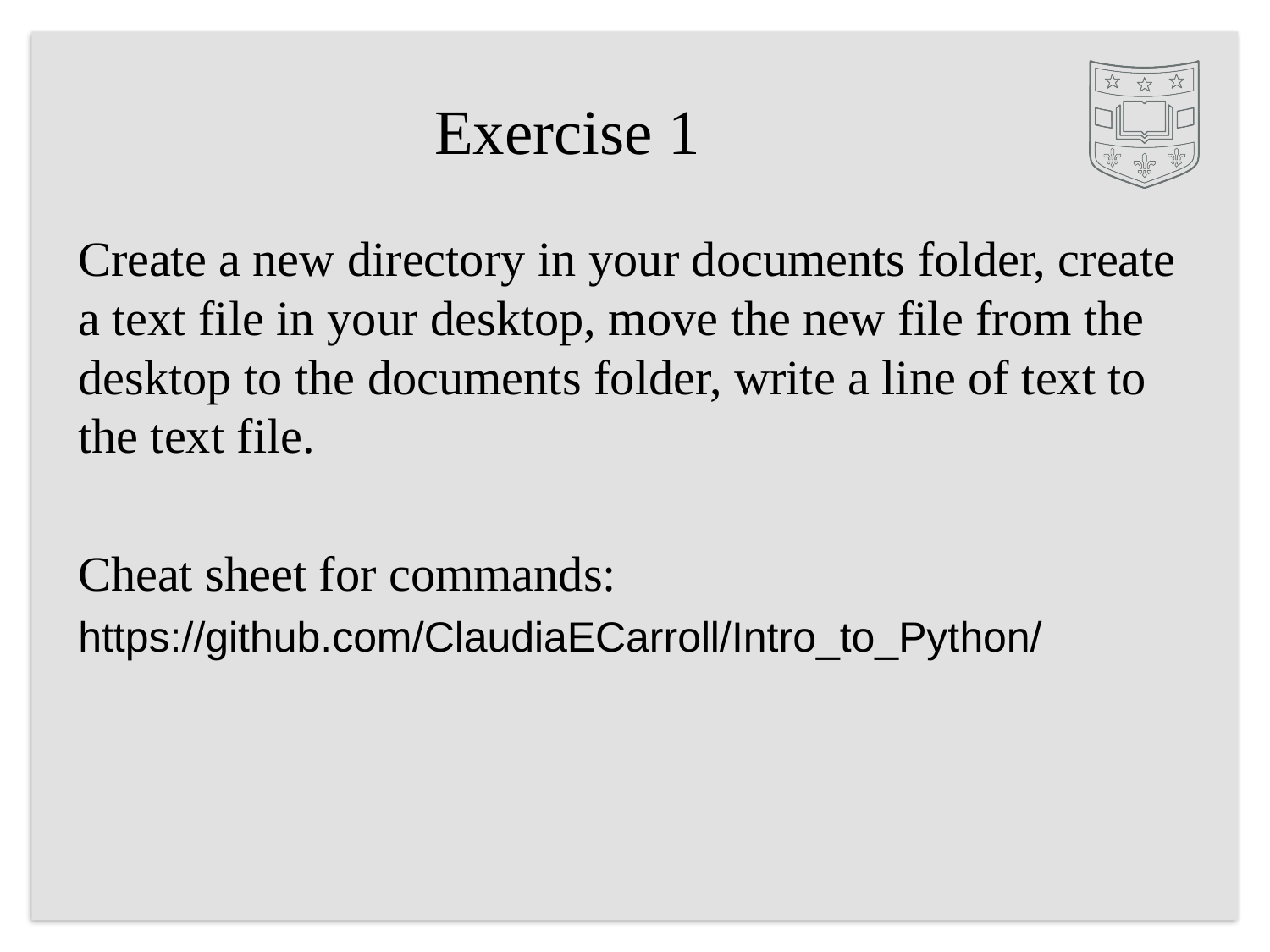

# Exercise 1
Create a new directory in your documents folder, create a text file in your desktop, move the new file from the desktop to the documents folder, write a line of text to the text file.

Cheat sheet for commands:
https://github.com/ClaudiaECarroll/Intro_to_Python/